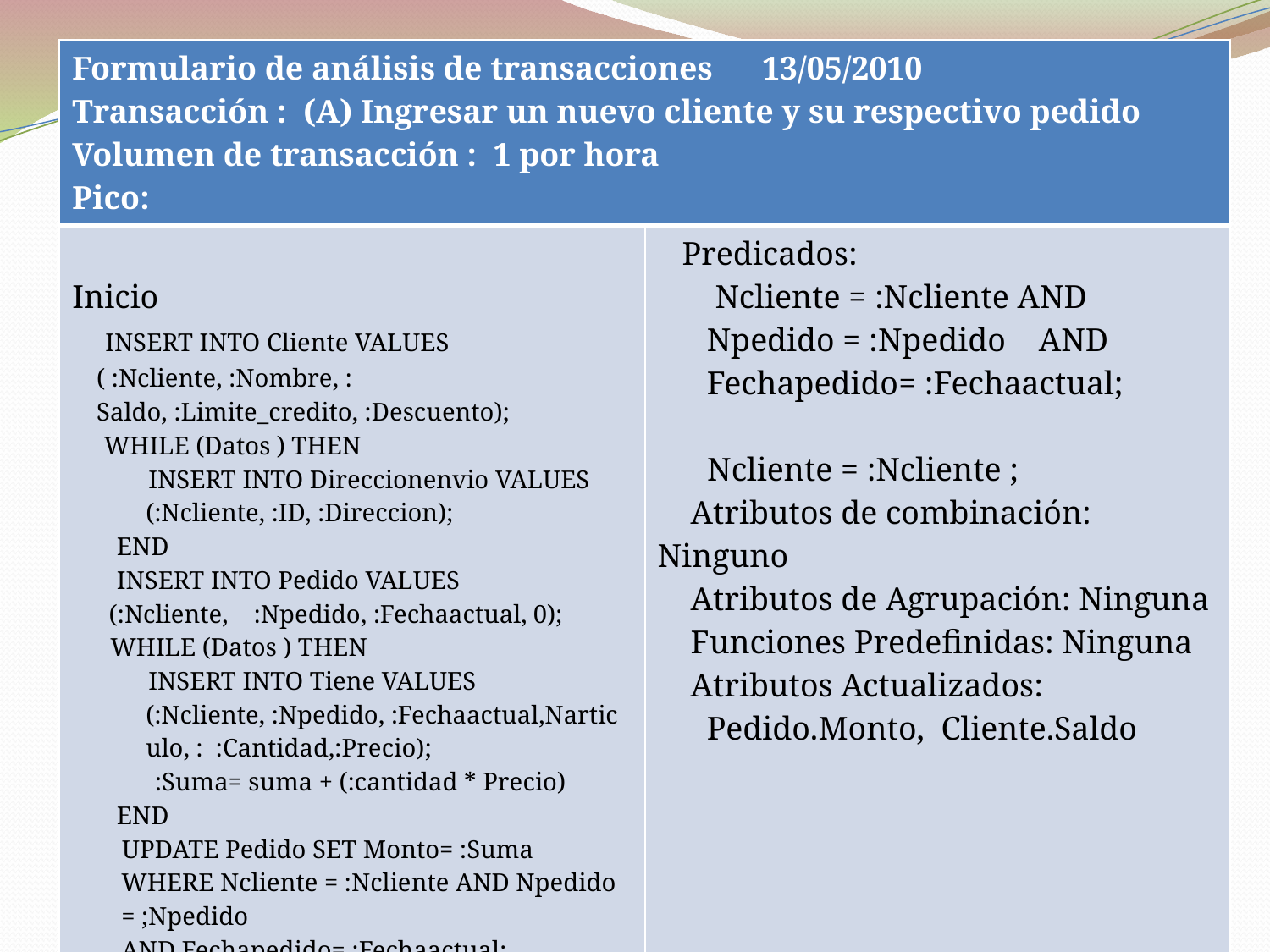

| Formulario de análisis de transacciones 13/05/2010 Transacción : (A) Ingresar un nuevo cliente y su respectivo pedido Volumen de transacción : 1 por hora Pico: |  |
| --- | --- |
| Inicio INSERT INTO Cliente VALUES ( :Ncliente, :Nombre, : Saldo, :Limite\_credito, :Descuento); WHILE (Datos ) THEN INSERT INTO Direccionenvio VALUES (:Ncliente, :ID, :Direccion); END INSERT INTO Pedido VALUES (:Ncliente, :Npedido, :Fechaactual, 0); WHILE (Datos ) THEN INSERT INTO Tiene VALUES (:Ncliente, :Npedido, :Fechaactual,Narticulo, : :Cantidad,:Precio); :Suma= suma + (:cantidad \* Precio) END UPDATE Pedido SET Monto= :Suma WHERE Ncliente = :Ncliente AND Npedido = ;Npedido AND Fechapedido= :Fechaactual; UPDATE Cliente SET Saldo= Saldo + :Suma WHERE Ncliente = :Ncliente ; FIN | Predicados: Ncliente = :Ncliente AND Npedido = :Npedido AND Fechapedido= :Fechaactual; Ncliente = :Ncliente ; Atributos de combinación: Ninguno Atributos de Agrupación: Ninguna Funciones Predefinidas: Ninguna Atributos Actualizados: Pedido.Monto, Cliente.Saldo |